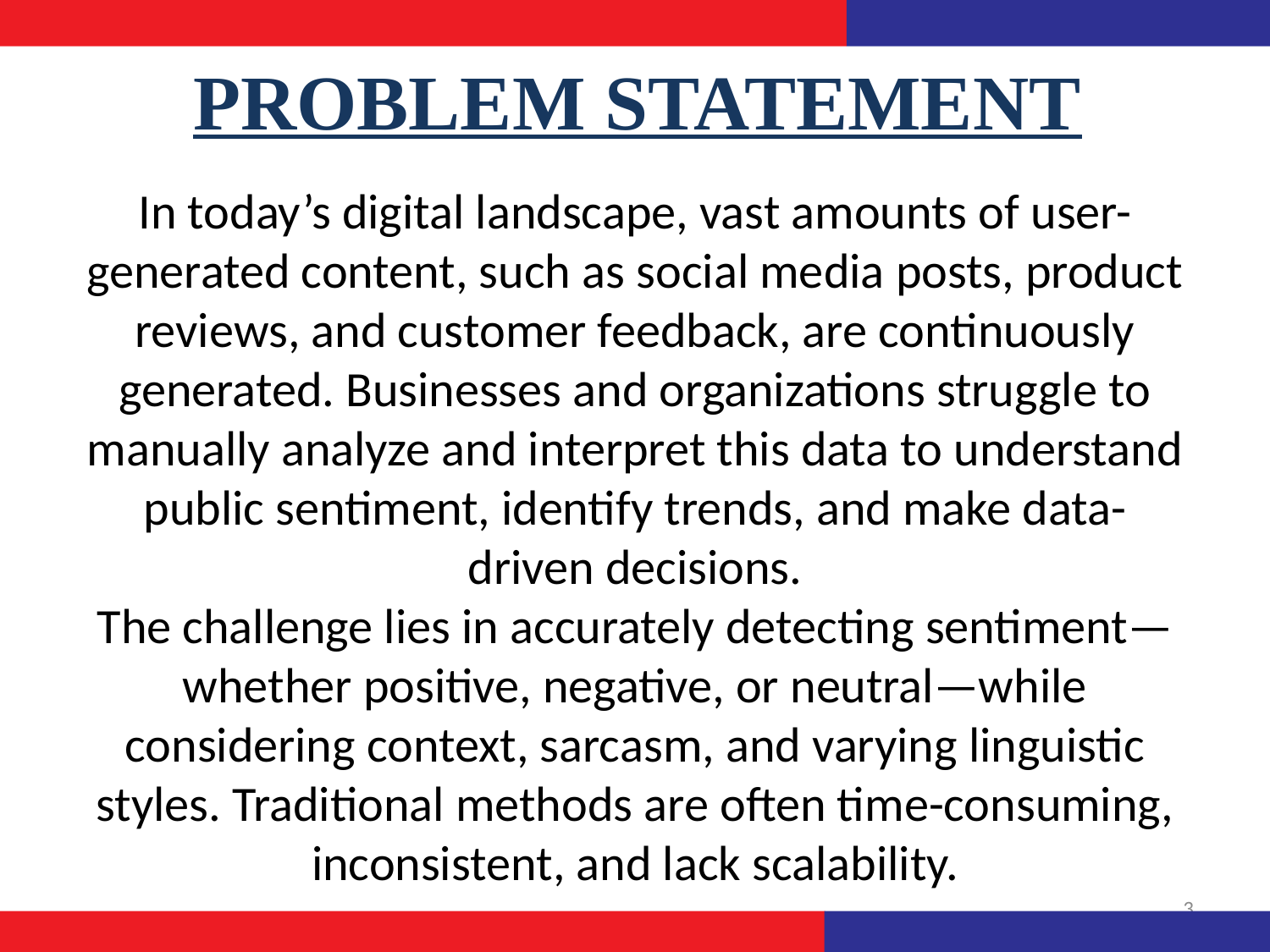

PROBLEM STATEMENT
In today’s digital landscape, vast amounts of user-generated content, such as social media posts, product reviews, and customer feedback, are continuously generated. Businesses and organizations struggle to manually analyze and interpret this data to understand public sentiment, identify trends, and make data-driven decisions.
The challenge lies in accurately detecting sentiment—whether positive, negative, or neutral—while considering context, sarcasm, and varying linguistic styles. Traditional methods are often time-consuming, inconsistent, and lack scalability.

3